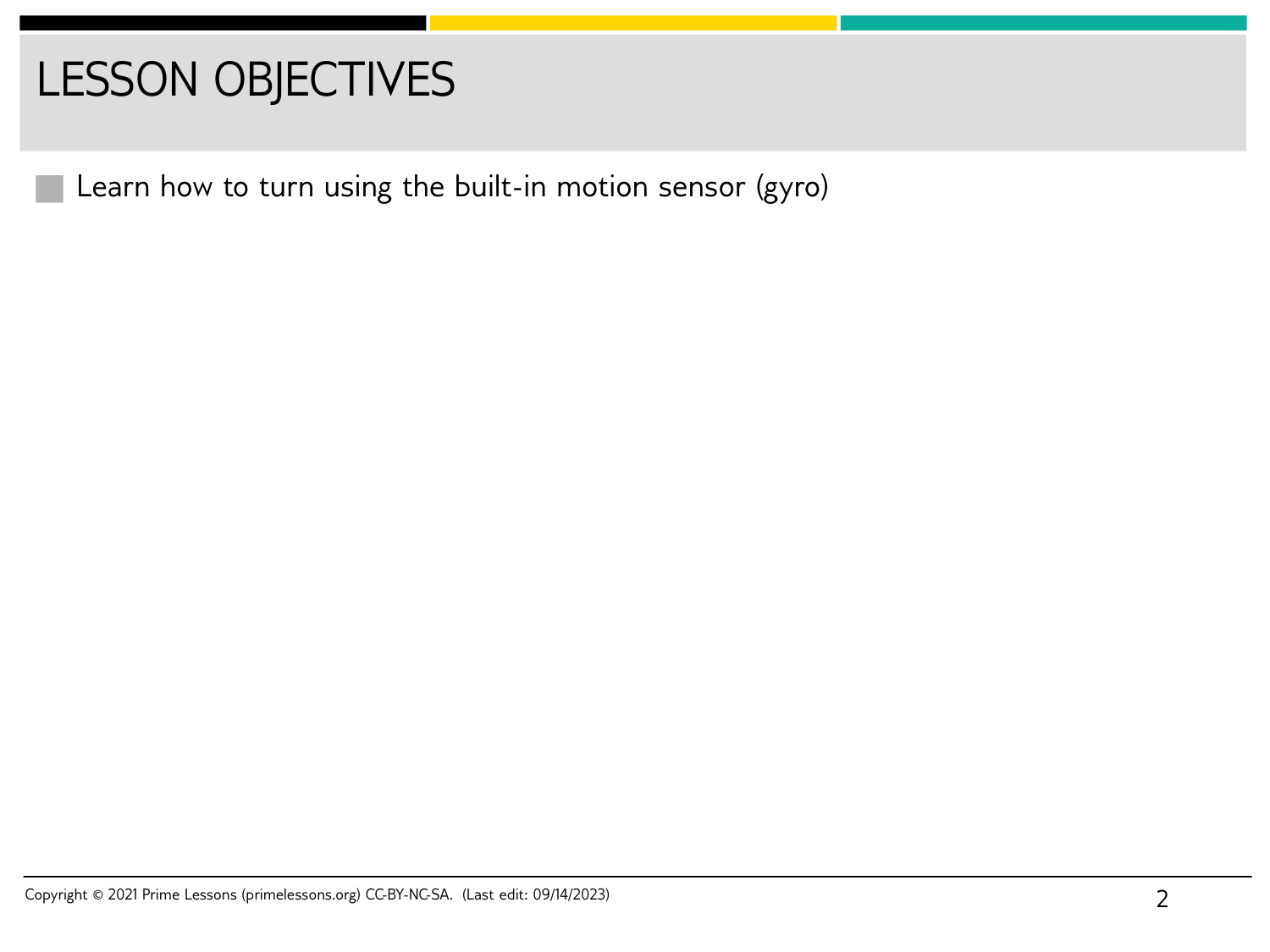

# LESSON OBJECTIVES
Learn how to turn using the built-in motion sensor (gyro)

2
Copyright © 2021 Prime Lessons (primelessons.org) CC-BY-NC-SA.  (Last edit: 09/14/2023)